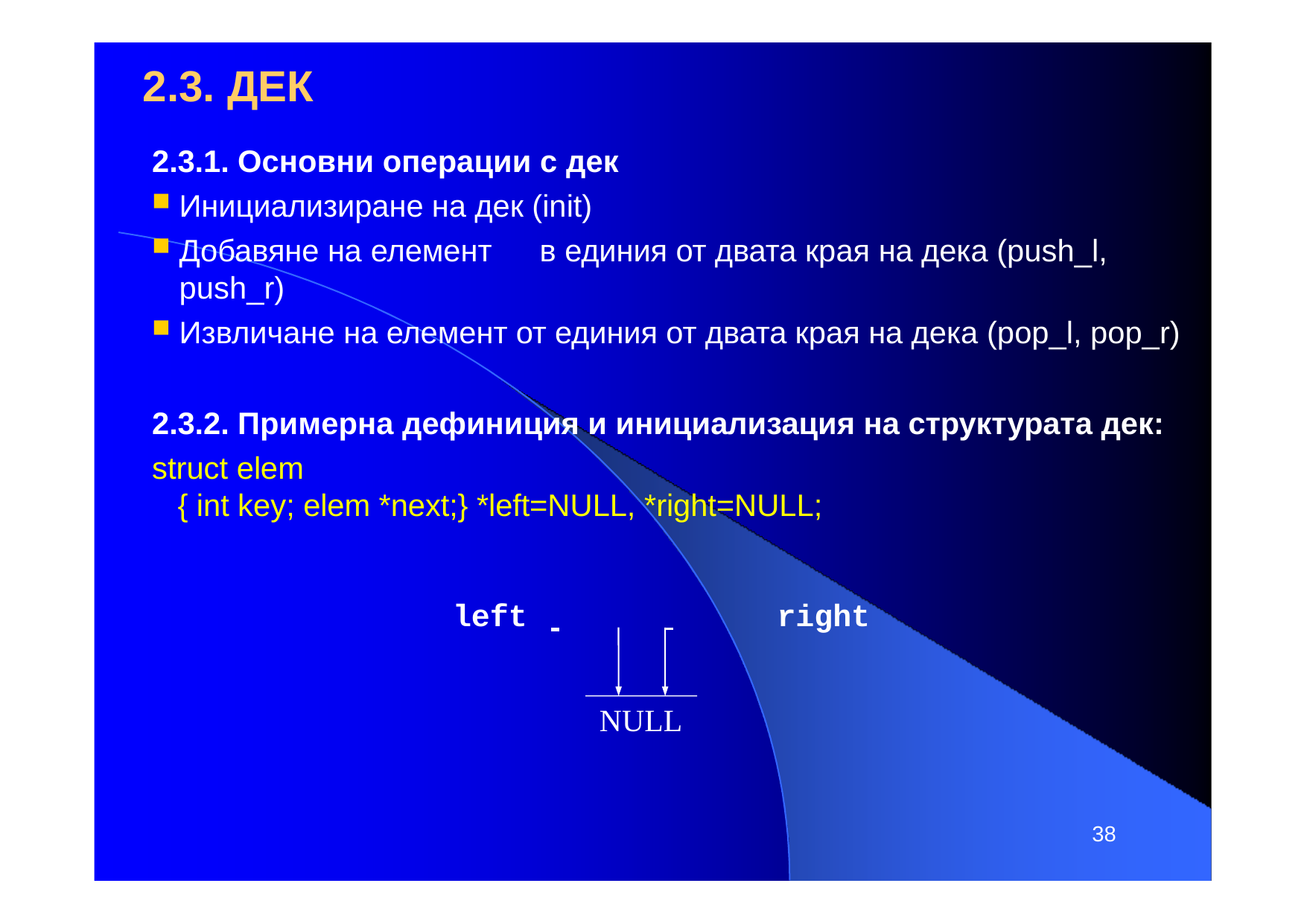

# 2.3. ДЕК
2.3.1. Основни операции с дек
Инициализиране на дек (init)
Добавяне на елемент	в единия от двата края на дека (push_l, push_r)
Извличане на елемент от единия от двата края на дека (pop_l, pop_r)

2.3.2. Примерна дефиниция и инициализация на структурата дек:
struct elem
{ int key; elem *next;} *left=NULL, *right=NULL;
left
 	 right

NULL
38